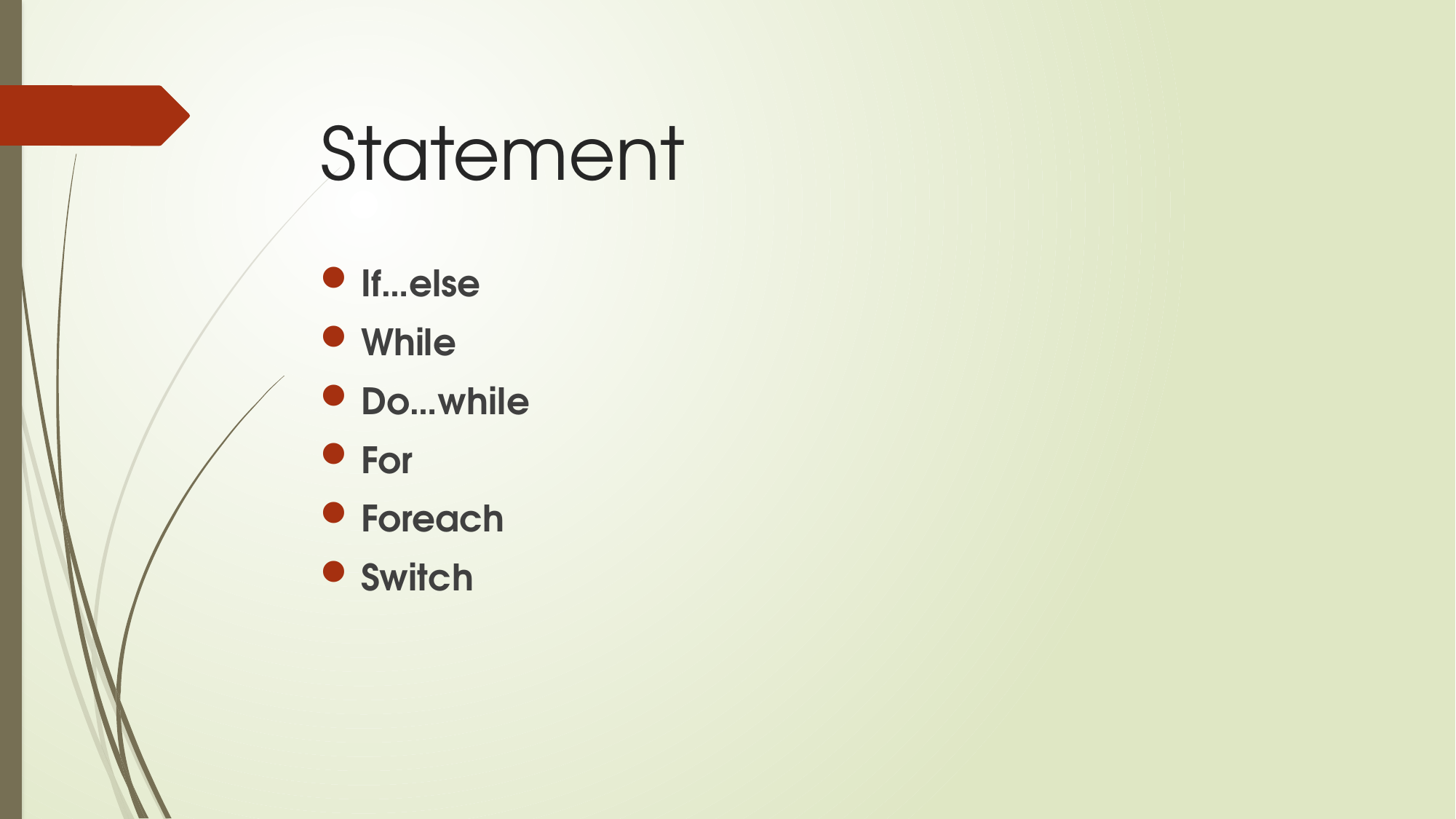

# Statement
If…else
While
Do…while
For
Foreach
Switch